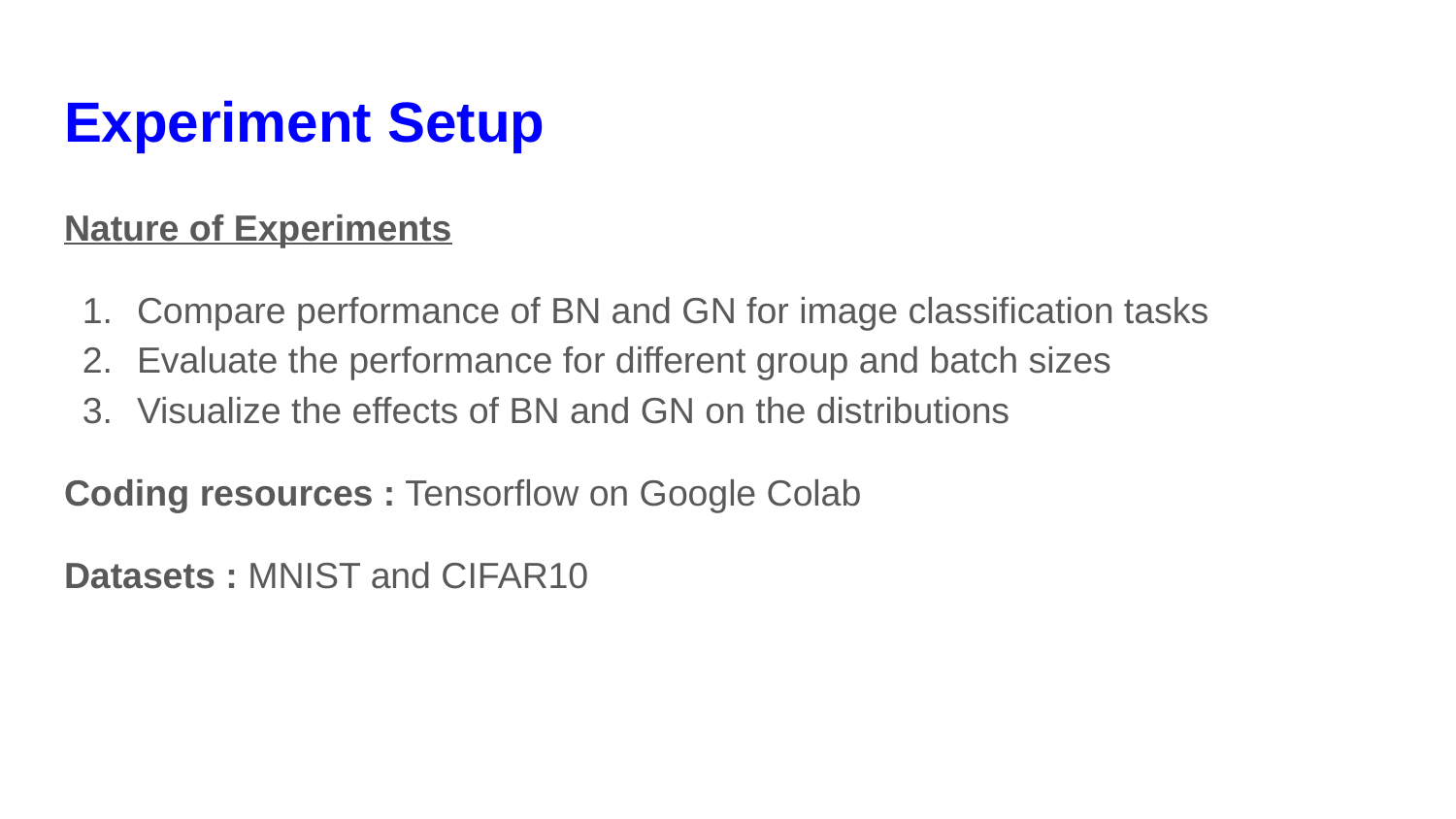

# Experiment Setup
Nature of Experiments
Compare performance of BN and GN for image classification tasks
Evaluate the performance for different group and batch sizes
Visualize the effects of BN and GN on the distributions
Coding resources : Tensorflow on Google Colab
Datasets : MNIST and CIFAR10